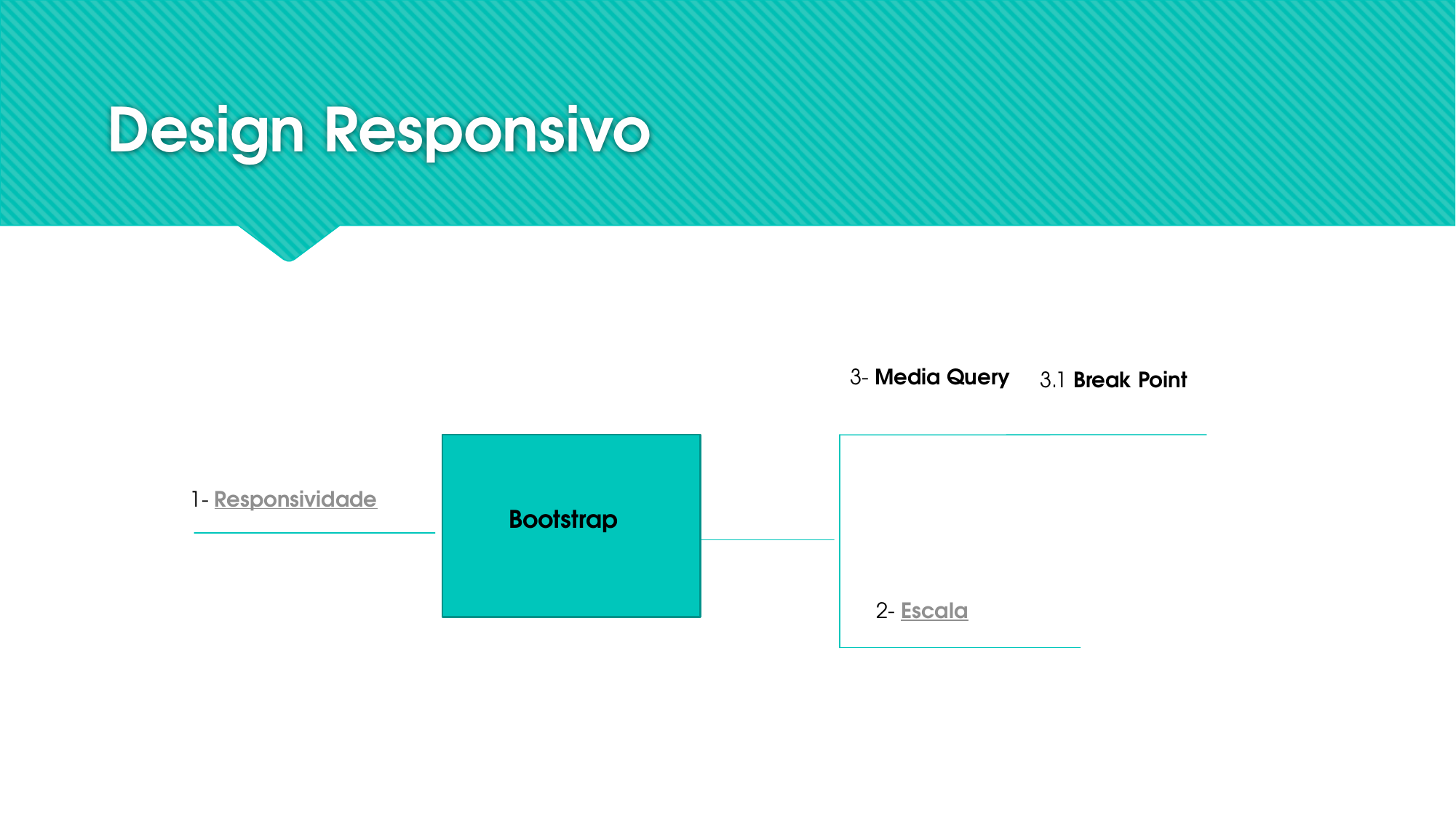

# Design Responsivo
3- Media Query

1- Responsividade
Bootstrap
2- Escala
3.1 Break Point